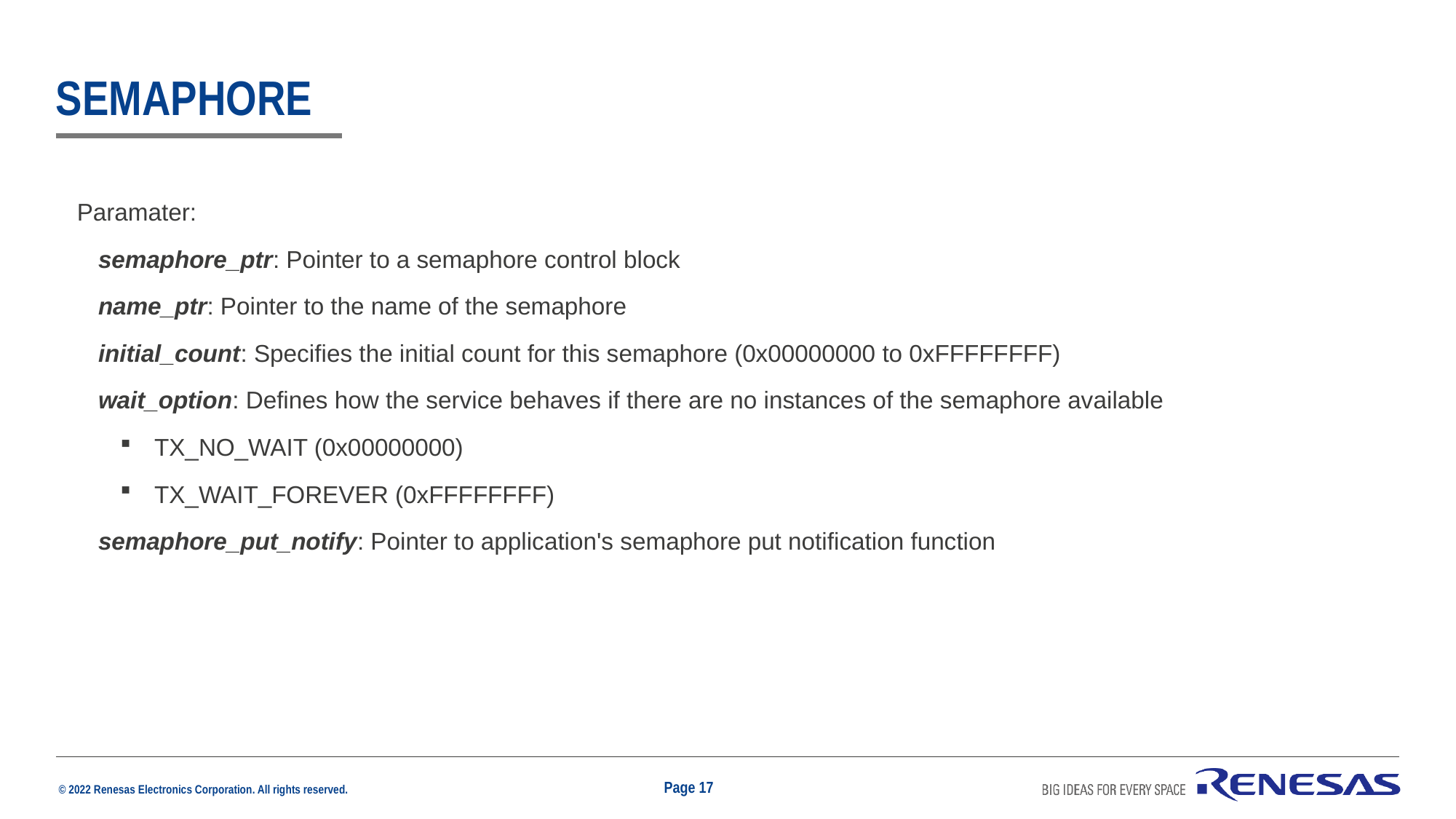

# semaphore
Paramater:
semaphore_ptr: Pointer to a semaphore control block
name_ptr: Pointer to the name of the semaphore
initial_count: Specifies the initial count for this semaphore (0x00000000 to 0xFFFFFFFF)
wait_option: Defines how the service behaves if there are no instances of the semaphore available
TX_NO_WAIT (0x00000000)
TX_WAIT_FOREVER (0xFFFFFFFF)
semaphore_put_notify: Pointer to application's semaphore put notification function